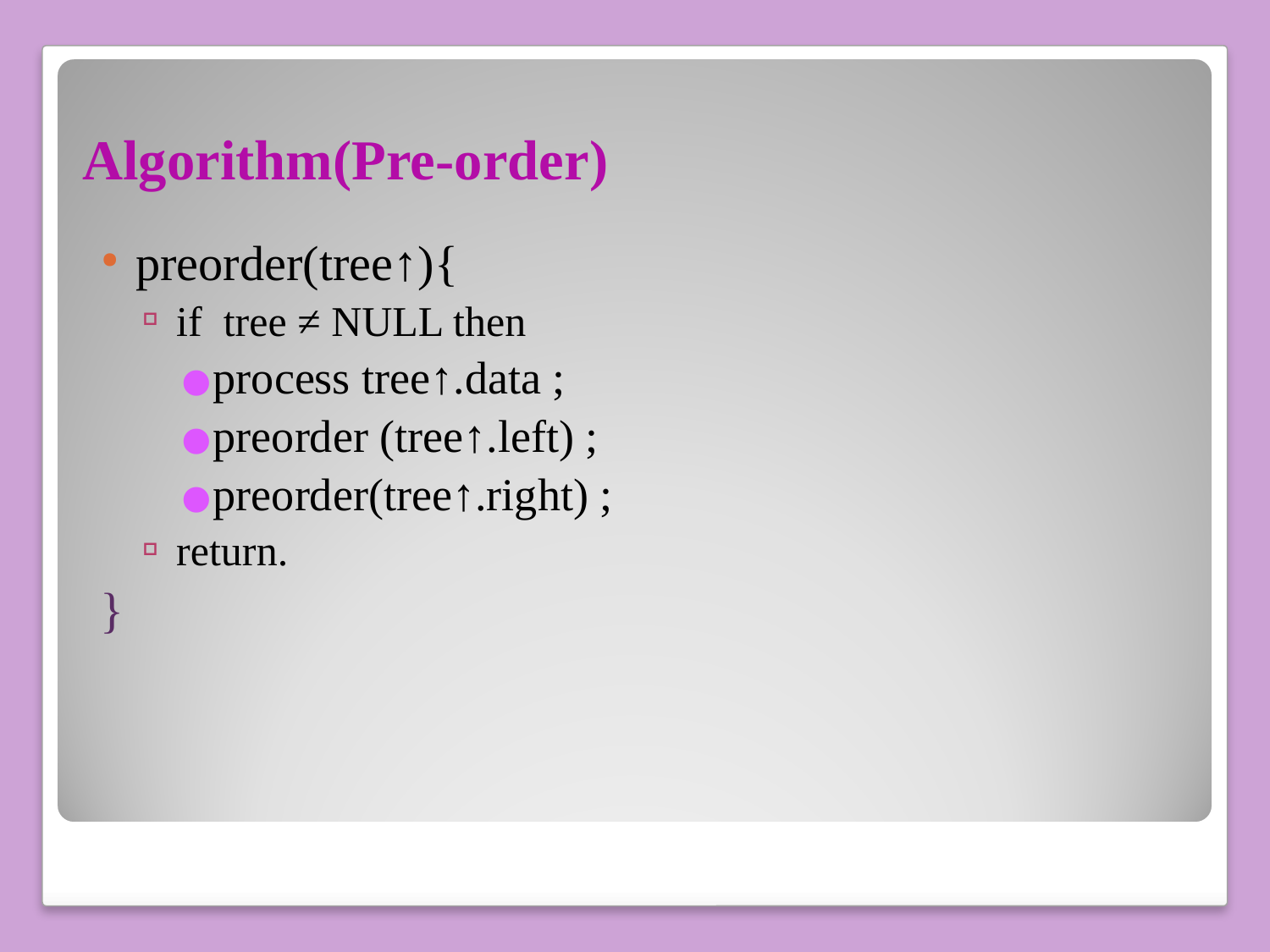

# Algorithm(Pre-order)
preorder(tree↑){
if  tree ≠ NULL then
process tree↑.data ;
preorder (tree↑.left) ;
preorder(tree↑.right) ;
return.
}